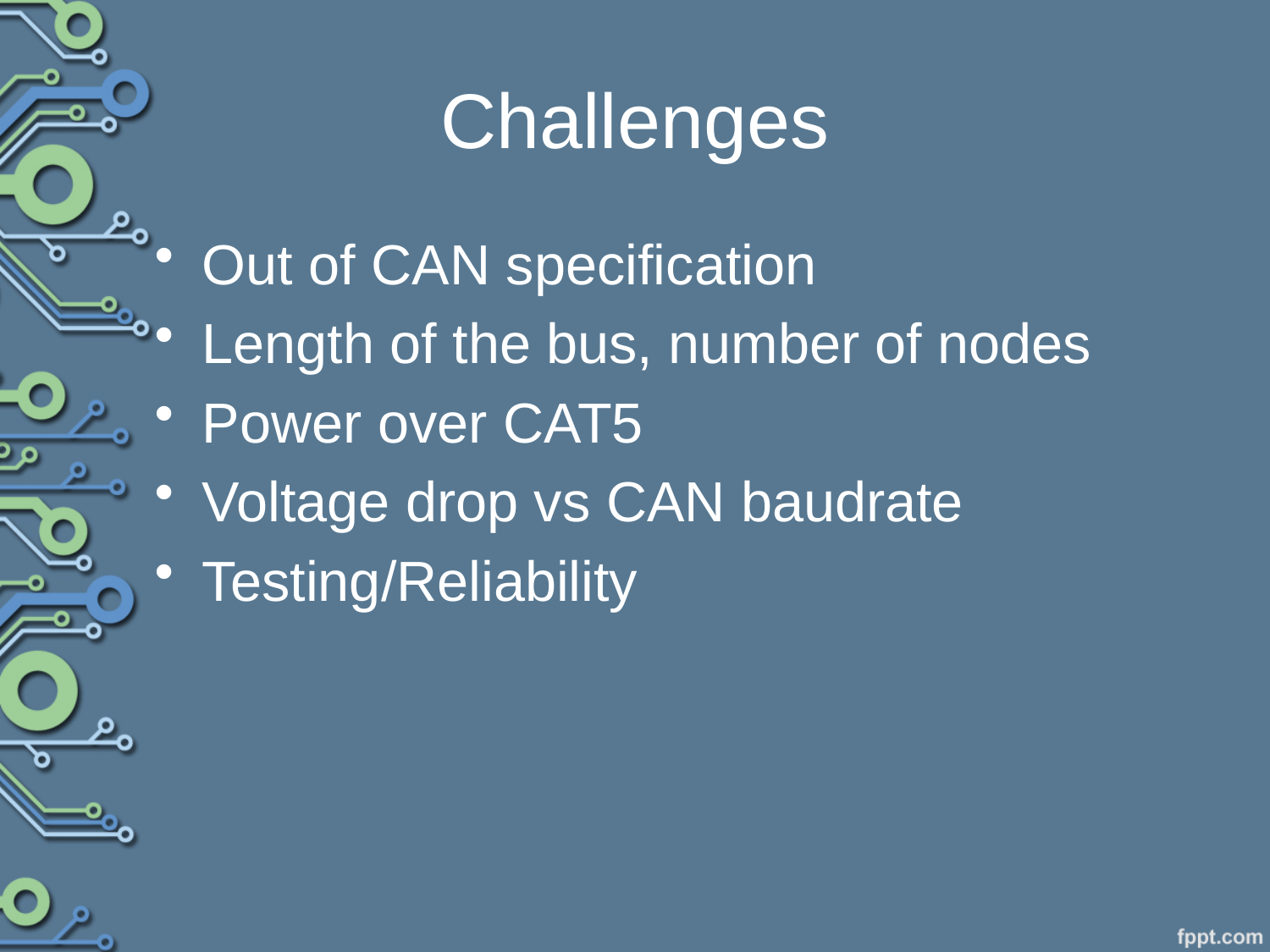

# Challenges
Out of CAN specification
Length of the bus, number of nodes
Power over CAT5
Voltage drop vs CAN baudrate
Testing/Reliability